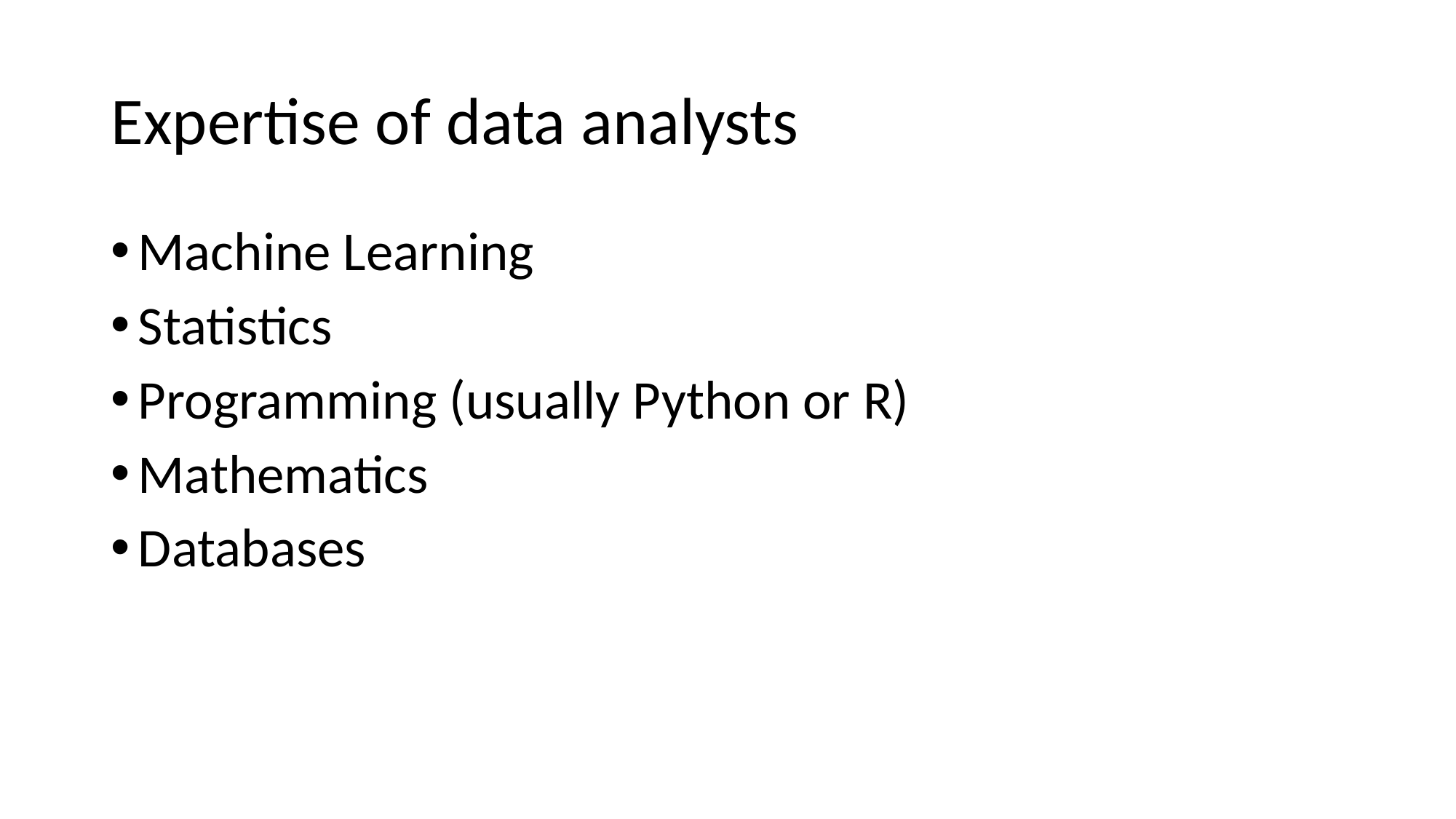

# Expertise of data analysts
Machine Learning
Statistics
Programming (usually Python or R)
Mathematics
Databases